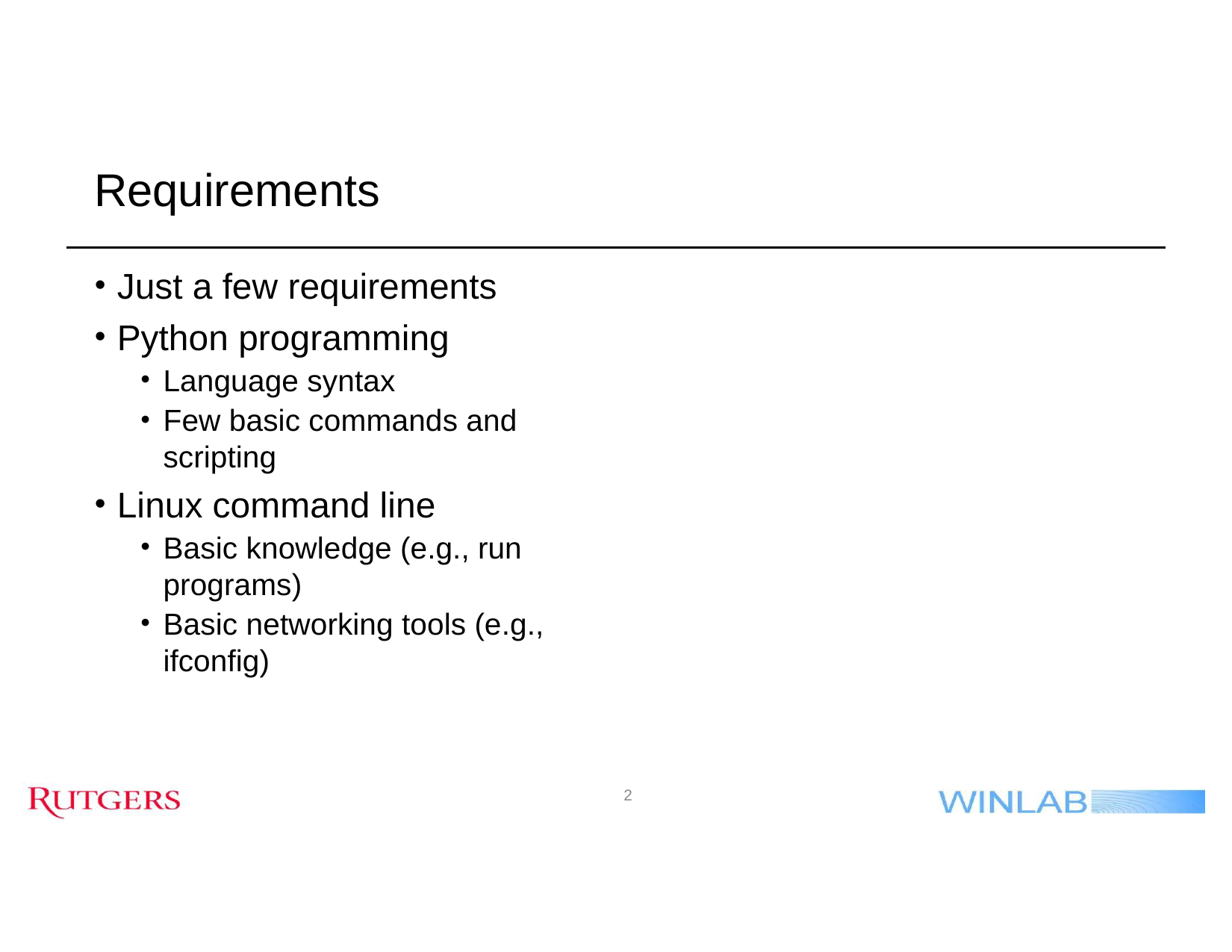

# Requirements
Just a few requirements
Python programming
Language syntax
Few basic commands and scripting
Linux command line
Basic knowledge (e.g., run programs)
Basic networking tools (e.g., ifconfig)
2